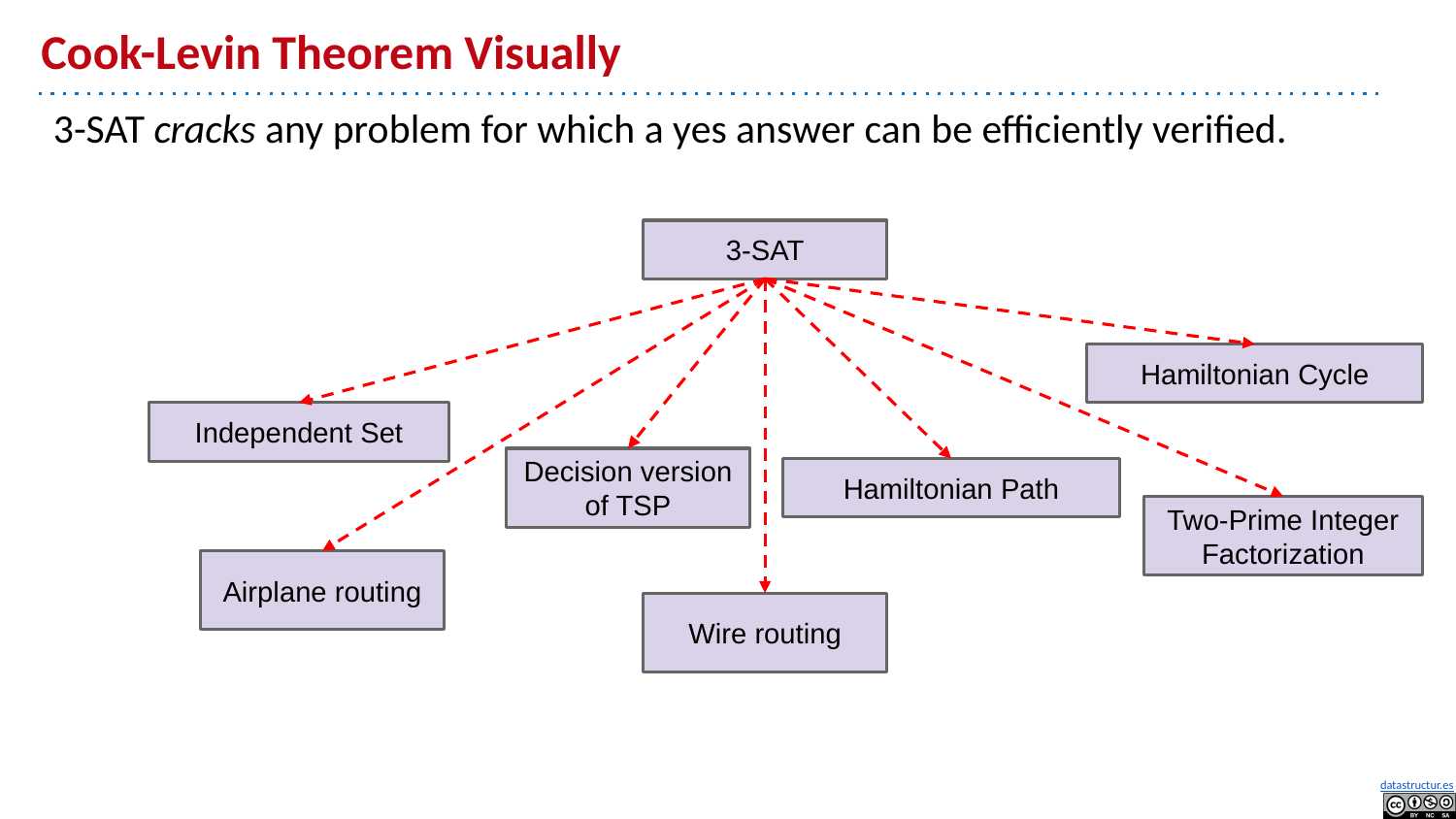

# Cook-Levin Theorem Visually
3-SAT cracks any problem for which a yes answer can be efficiently verified.
3-SAT
Hamiltonian Cycle
Independent Set
Decision version of TSP
Hamiltonian Path
Two-Prime Integer Factorization
Airplane routing
Wire routing